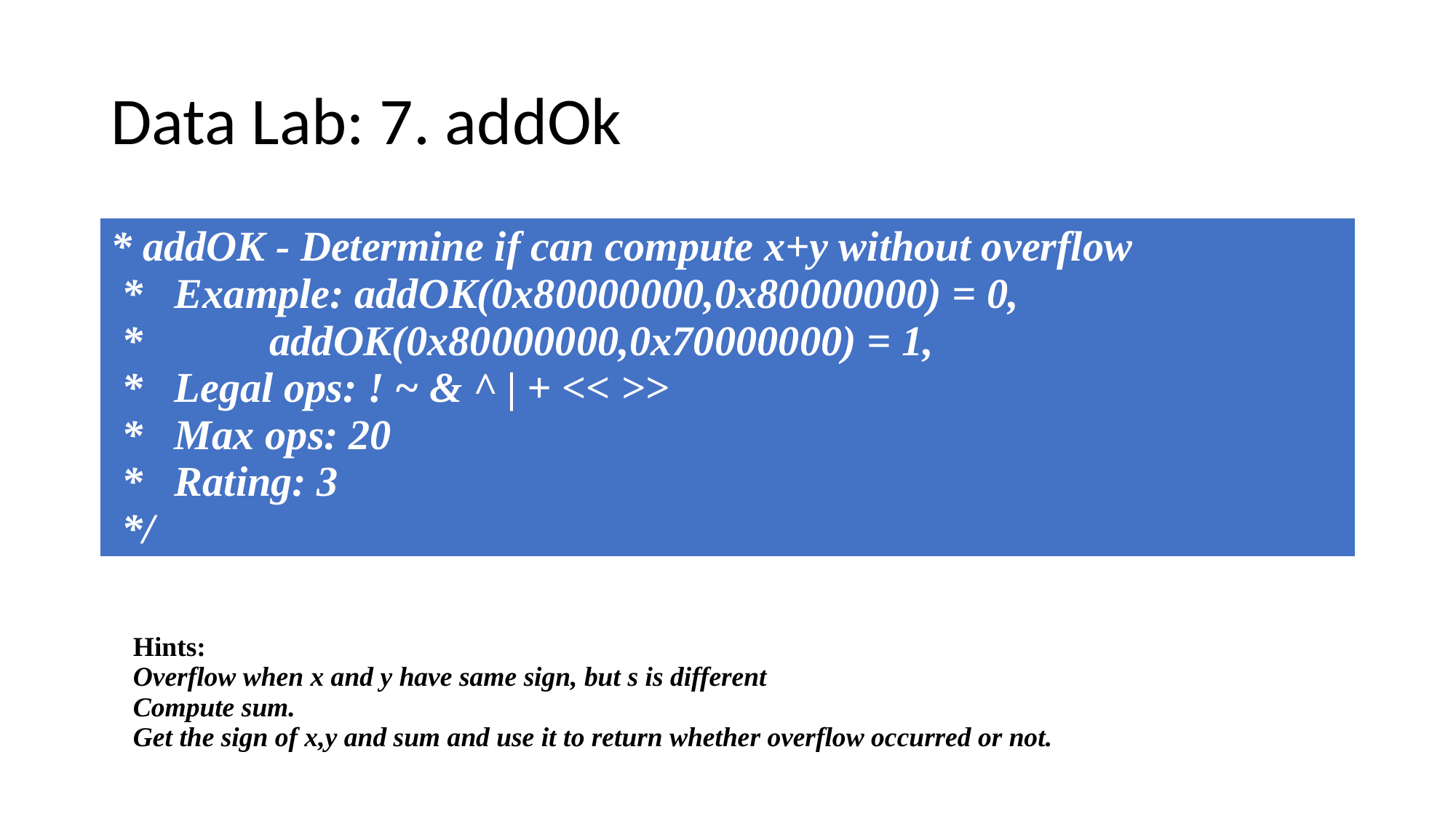

# Data Lab: 7. addOk
| \* addOK - Determine if can compute x+y without overflow \* Example: addOK(0x80000000,0x80000000) = 0, \* addOK(0x80000000,0x70000000) = 1, \* Legal ops: ! ~ & ^ | + << >> \* Max ops: 20 \* Rating: 3 \*/ |
| --- |
| Hints: Overflow when x and y have same sign, but s is different Compute sum. Get the sign of x,y and sum and use it to return whether overflow occurred or not. |
| --- |